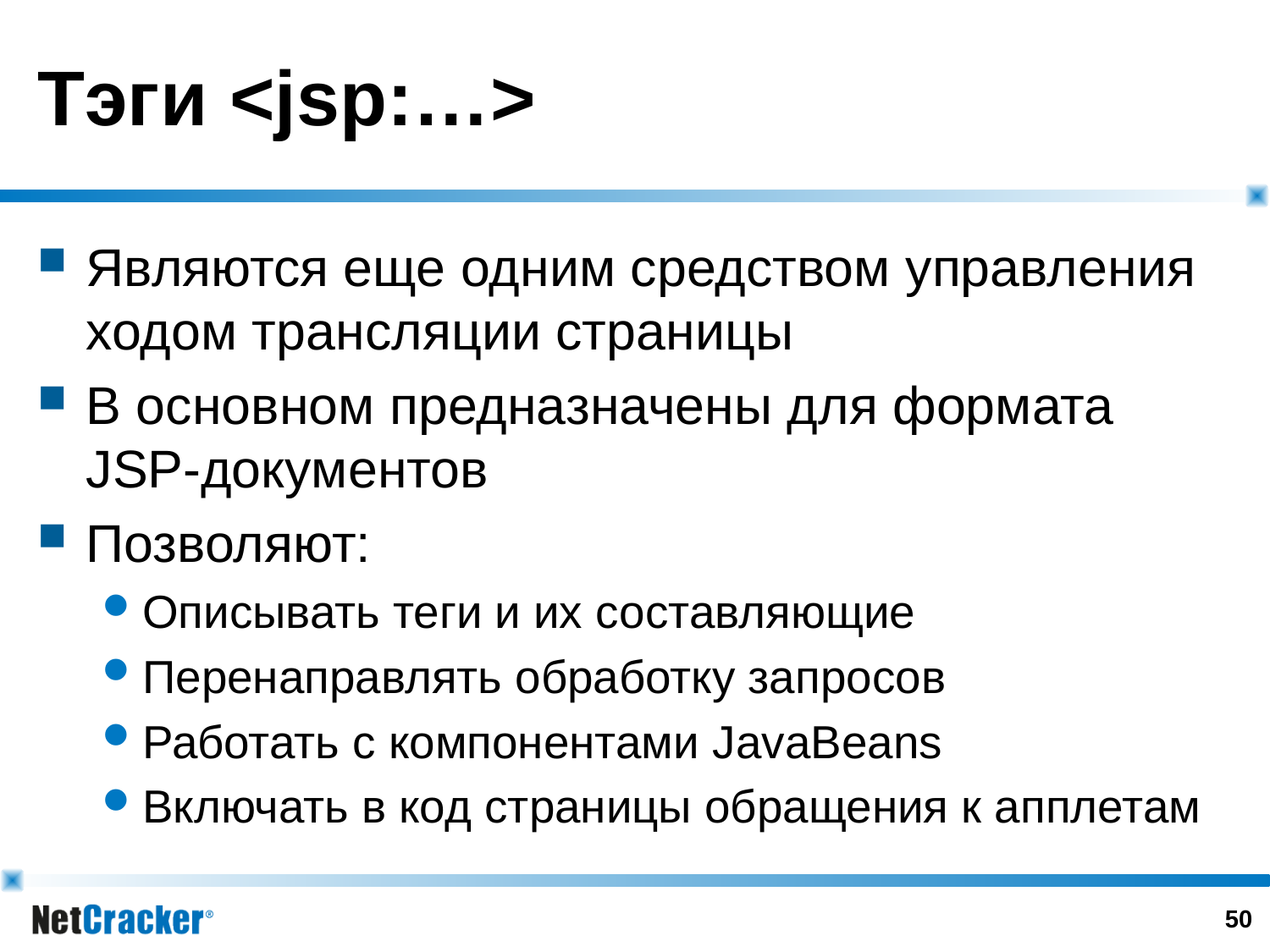

# Тэги <jsp:…>
Являются еще одним средством управления ходом трансляции страницы
В основном предназначены для формата JSP-документов
Позволяют:
Описывать теги и их составляющие
Перенаправлять обработку запросов
Работать с компонентами JavaBeans
Включать в код страницы обращения к апплетам
50